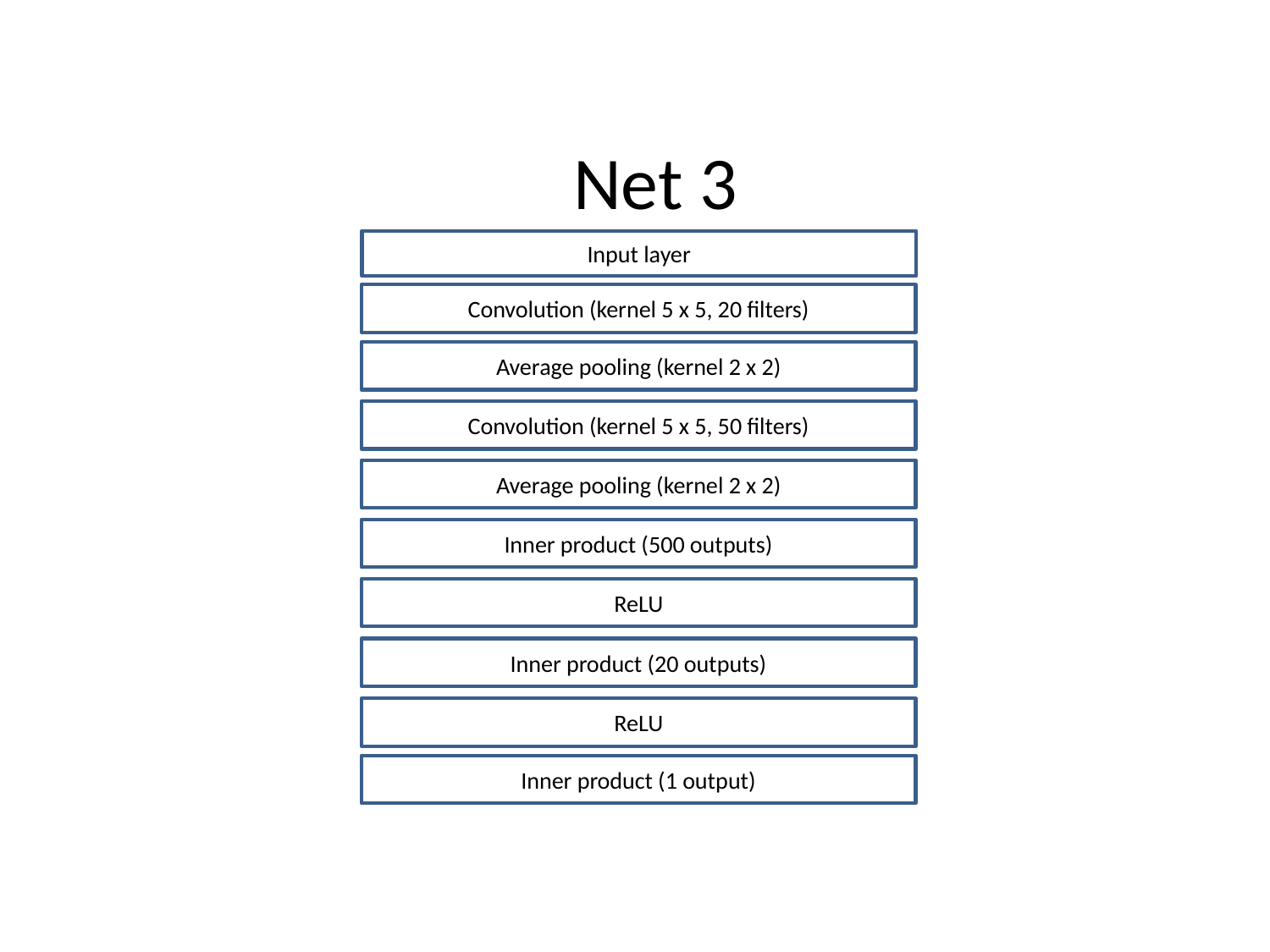

# Net 3
Input layer
Convolution (kernel 5 x 5, 20 filters)
Average pooling (kernel 2 x 2)
Convolution (kernel 5 x 5, 50 filters)
Average pooling (kernel 2 x 2)
Inner product (500 outputs)
ReLU
Inner product (20 outputs)
ReLU
Inner product (1 output)